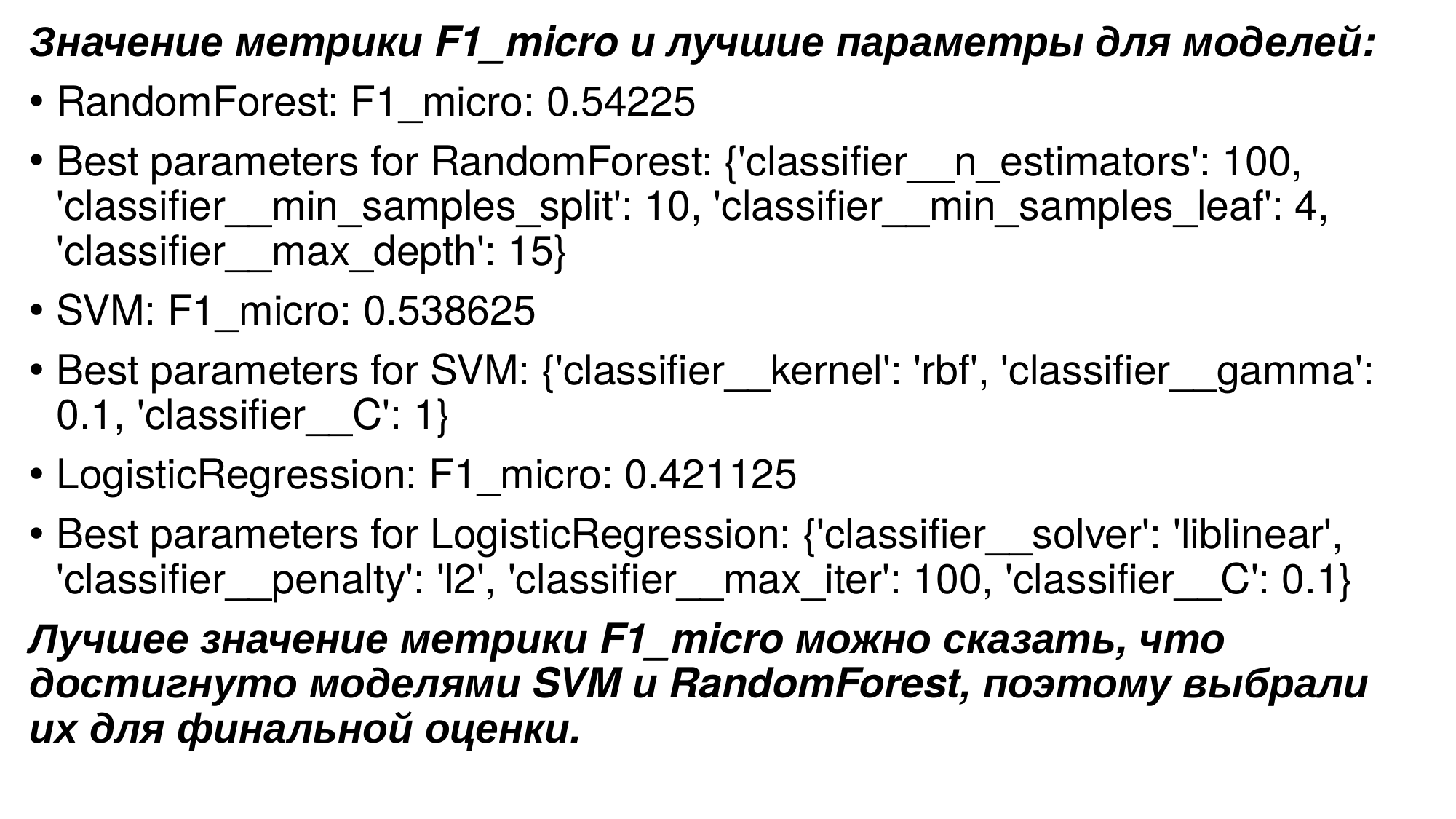

Значение метрики F1_micro и лучшие параметры для моделей:
RandomForest: F1_micro: 0.54225
Best parameters for RandomForest: {'classifier__n_estimators': 100, 'classifier__min_samples_split': 10, 'classifier__min_samples_leaf': 4, 'classifier__max_depth': 15}
SVM: F1_micro: 0.538625
Best parameters for SVM: {'classifier__kernel': 'rbf', 'classifier__gamma': 0.1, 'classifier__C': 1}
LogisticRegression: F1_micro: 0.421125
Best parameters for LogisticRegression: {'classifier__solver': 'liblinear', 'classifier__penalty': 'l2', 'classifier__max_iter': 100, 'classifier__C': 0.1}
Лучшее значение метрики F1_micro можно сказать, что достигнуто моделями SVM и RandomForest, поэтому выбрали их для финальной оценки.